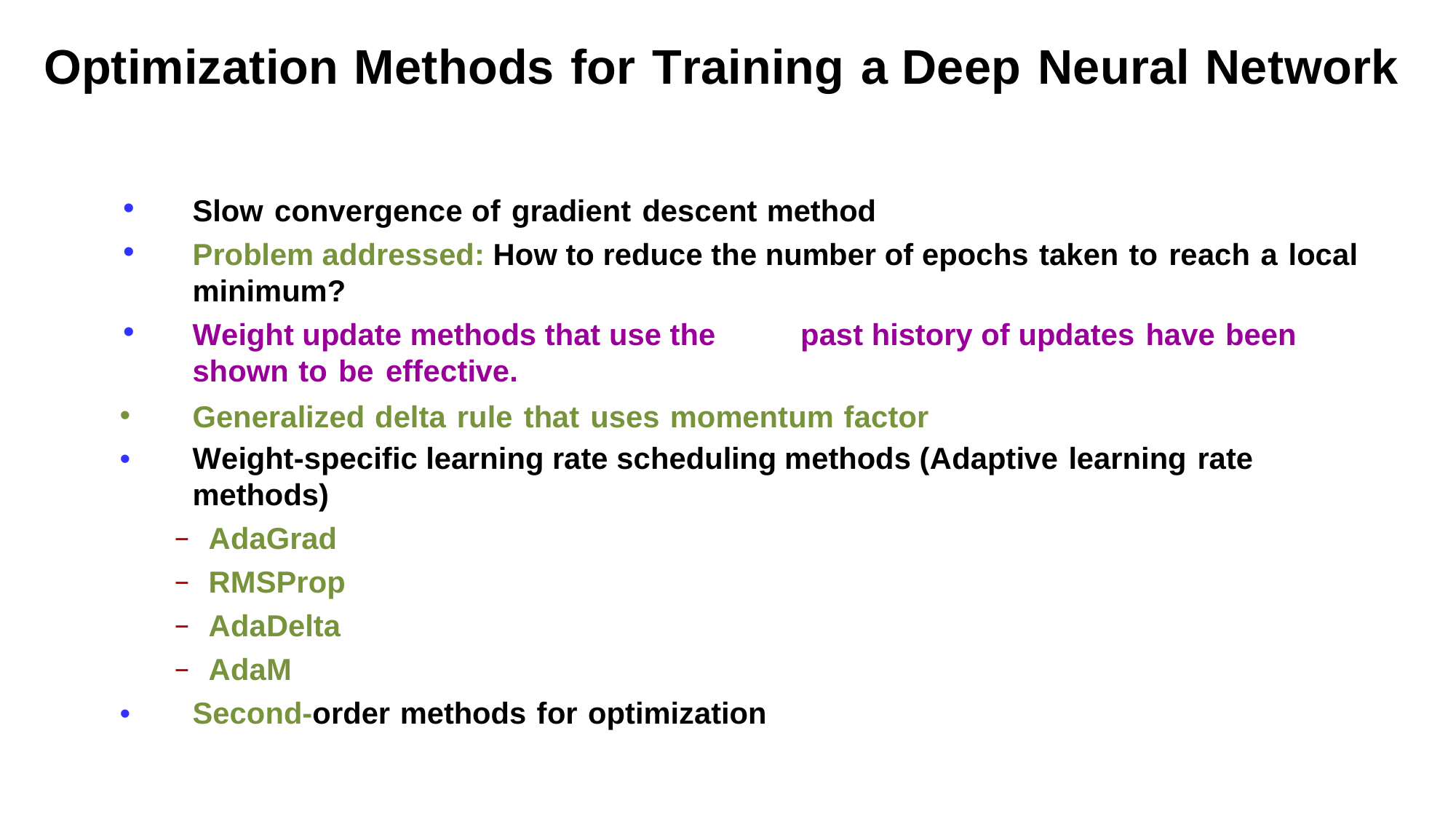

# Optimization Methods for Training a Deep Neural Network
Slow convergence of gradient descent method
Problem addressed: How to reduce the number of epochs taken to reach a local minimum?
Weight update methods that use the	past history of updates have been shown to be effective.
Generalized delta rule that uses momentum factor
•
•
Weight-specific learning rate scheduling methods (Adaptive learning rate methods)
AdaGrad
RMSProp
AdaDelta
AdaM
Second-order methods for optimization
•
2